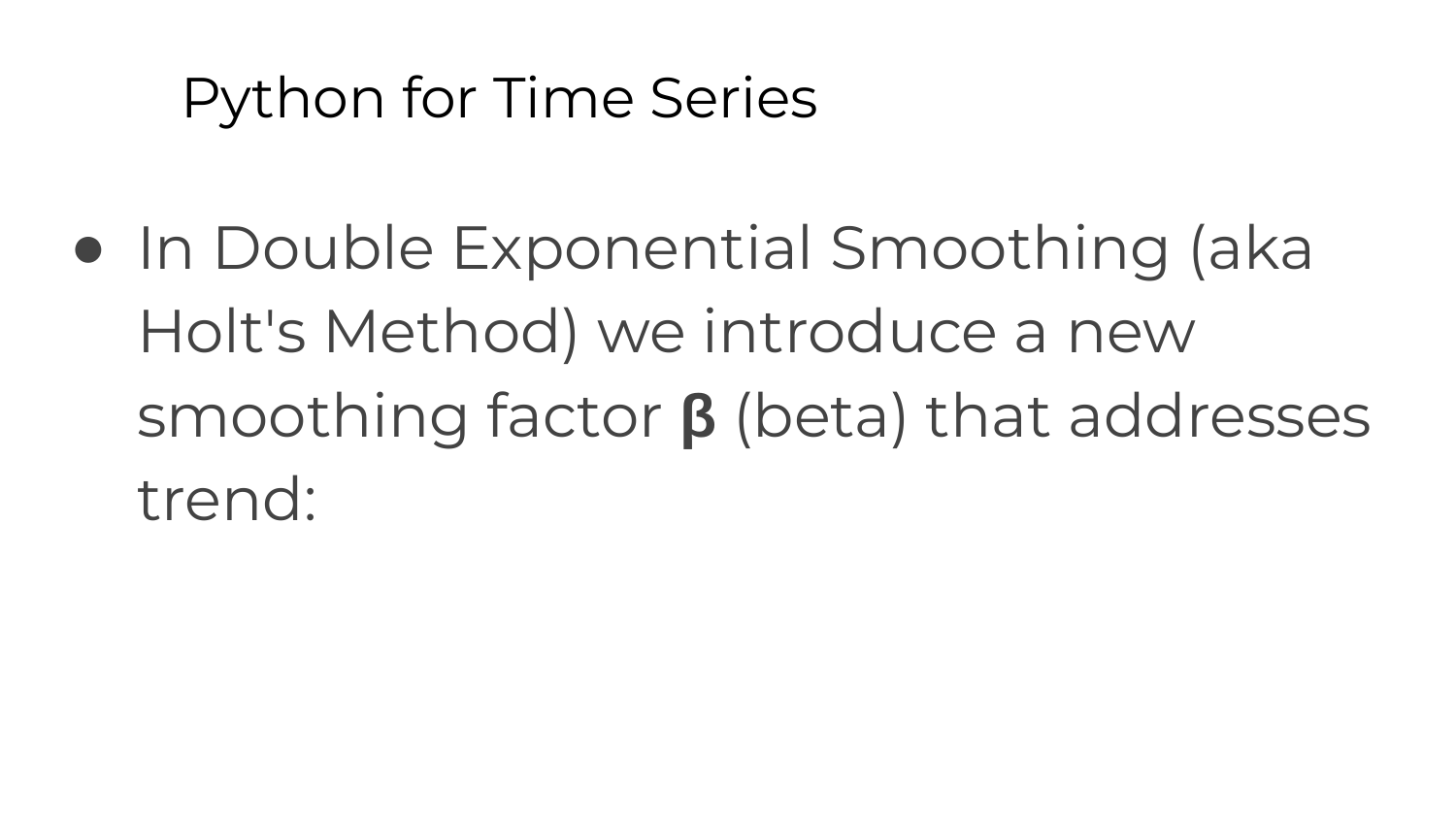

# Python for Time Series

In Double Exponential Smoothing (aka Holt's Method) we introduce a new smoothing factor β (beta) that addresses trend: